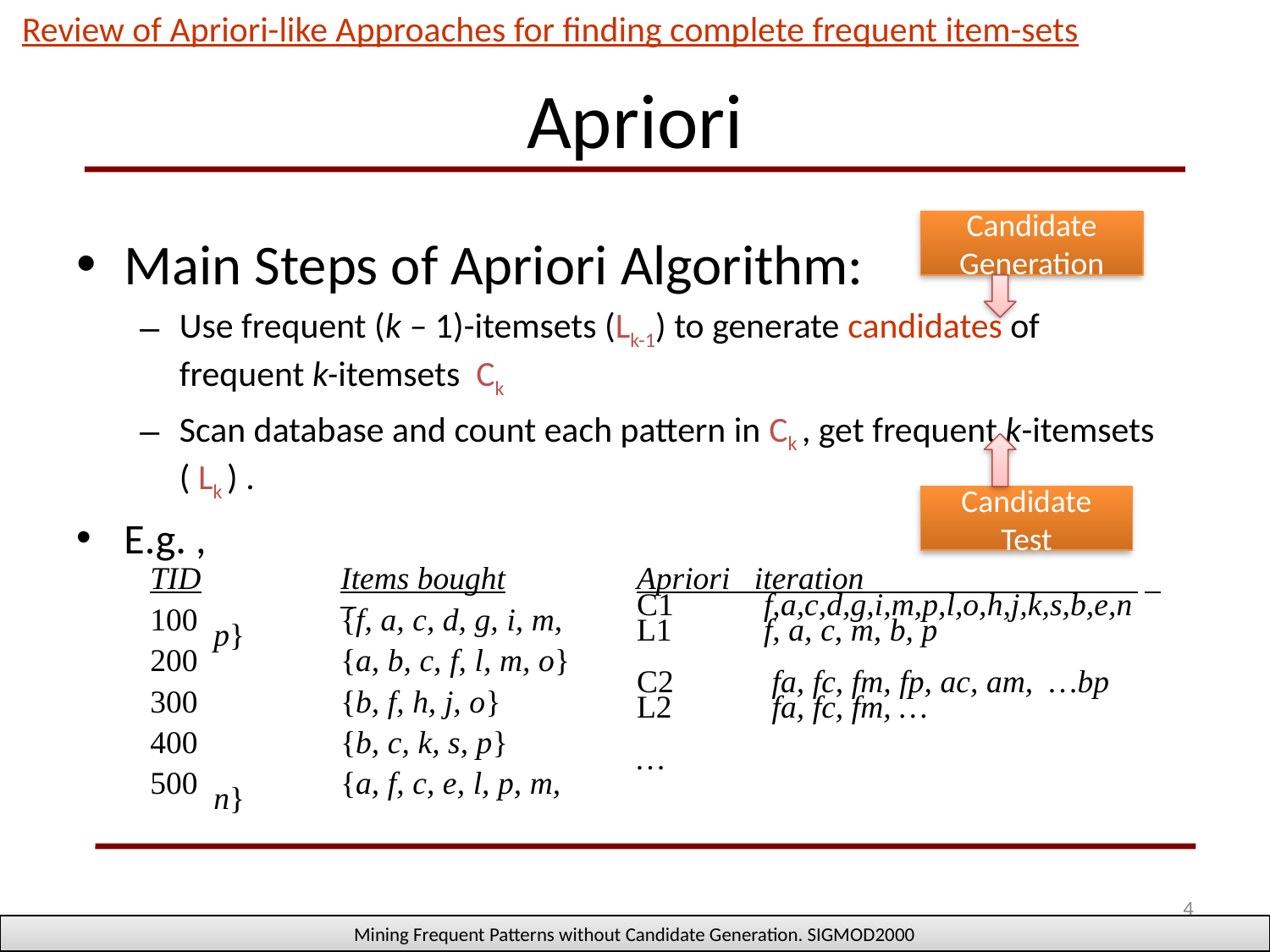

Review of Apriori-like Approaches for finding complete frequent item-sets
# Apriori

Candidate
Generation
Main Steps of Apriori Algorithm:
Use frequent (k – 1)-itemsets (Lk-1) to generate candidates of frequent k-itemsets  Ck
Scan database and count each pattern in Ck , get frequent k-itemsets ( Lk ) .
E.g. ,

Candidate Test
TID		Items bought
100		{f, a, c, d, g, i, m, p}
200		{a, b, c, f, l, m, o}
300	 	{b, f, h, j, o}
400	 	{b, c, k, s, p}
500	 	{a, f, c, e, l, p, m, n}
Apriori   iteration
C1	f,a,c,d,g,i,m,p,l,o,h,j,k,s,b,e,n
L1	f, a, c, m, b, p

C2	 fa, fc, fm, fp, ac, am,  …bp
L2	 fa, fc, fm, …

…

4
Mining Frequent Patterns without Candidate Generation. SIGMOD2000